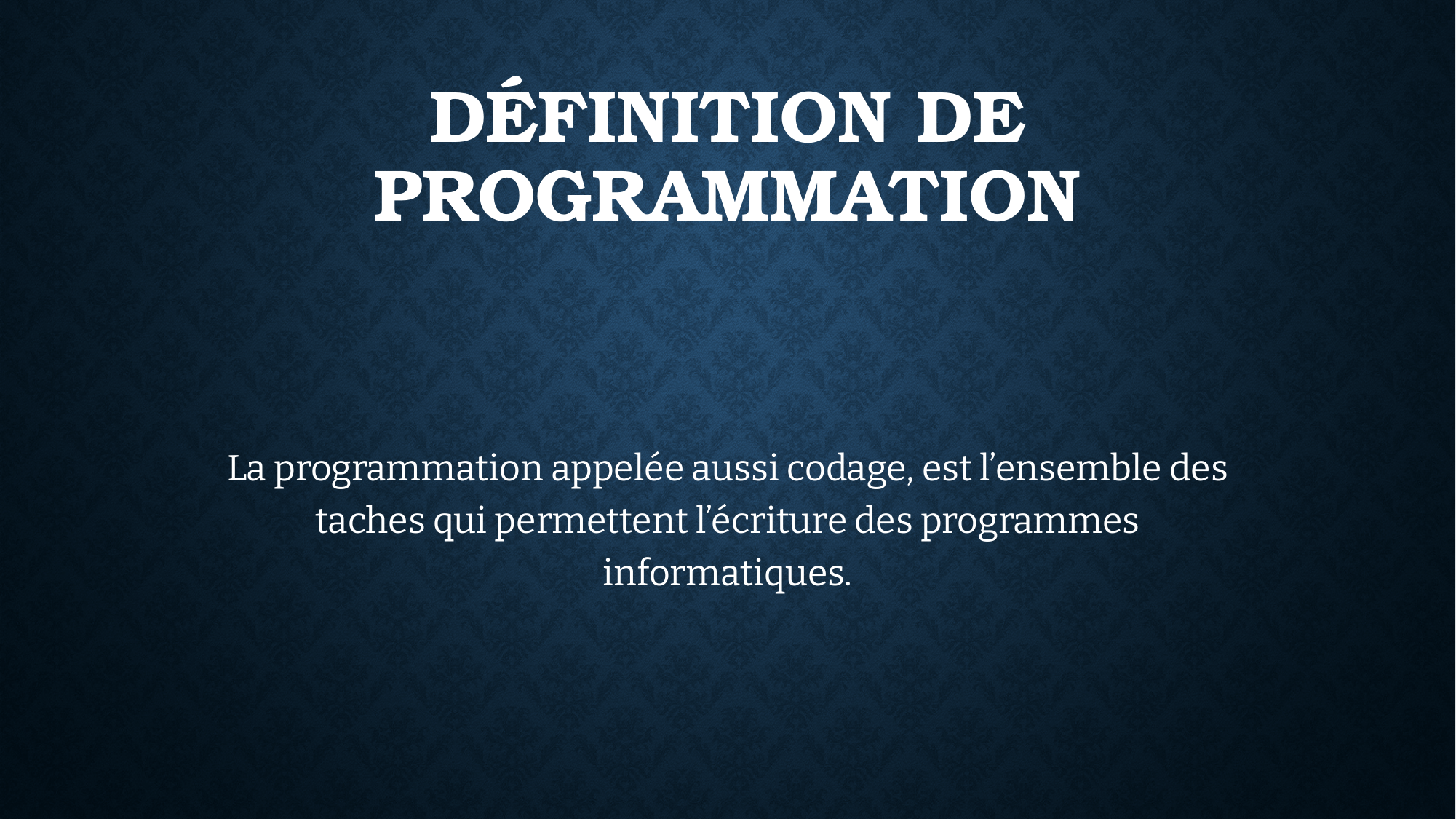

# Définition de programmation
La programmation appelée aussi codage, est l’ensemble des taches qui permettent l’écriture des programmes informatiques.